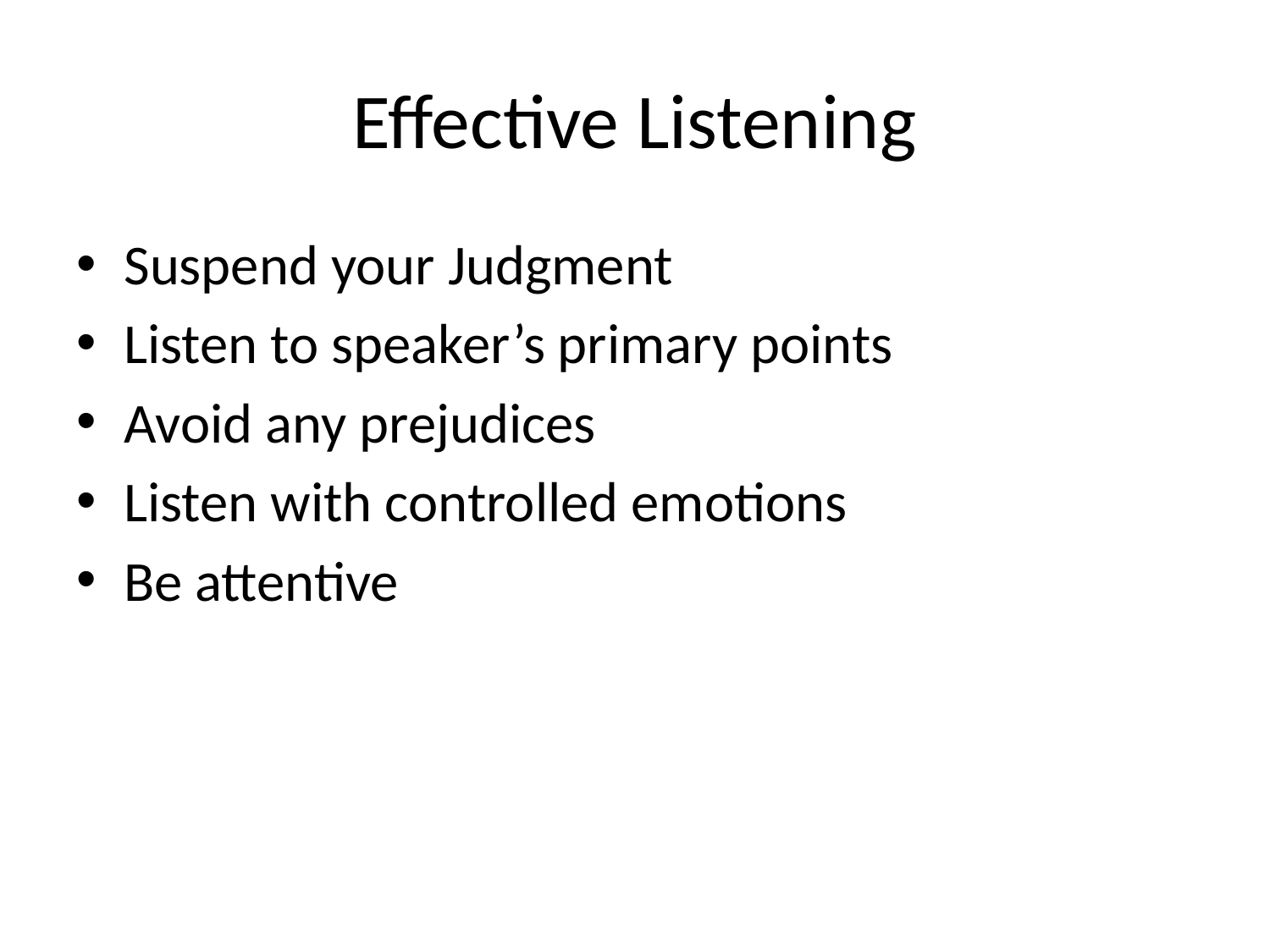

# Effective Listening
Suspend your Judgment
Listen to speaker’s primary points
Avoid any prejudices
Listen with controlled emotions
Be attentive